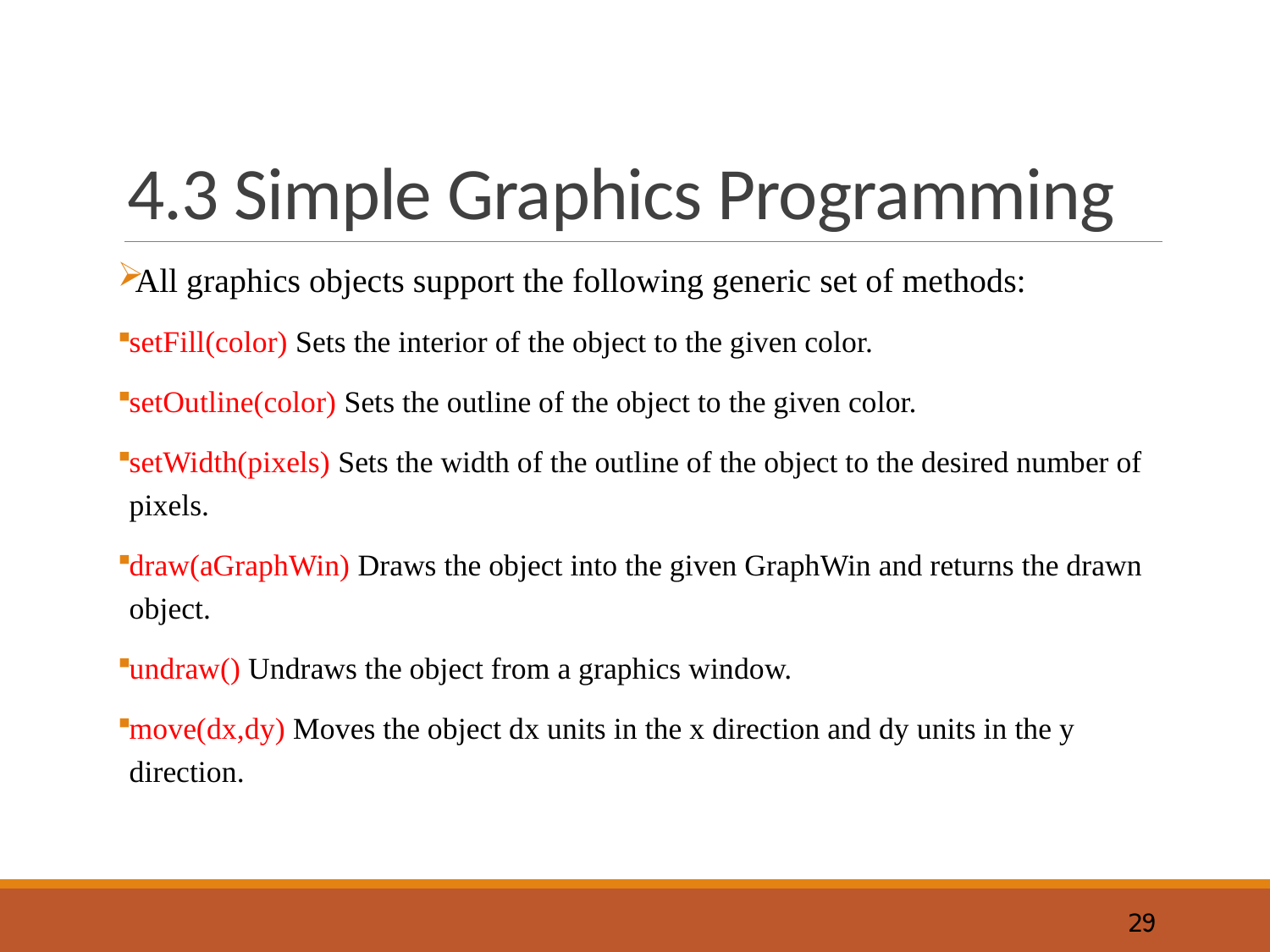

# 4.3 Simple Graphics Programming
All graphics objects support the following generic set of methods:
setFill(color) Sets the interior of the object to the given color.
setOutline(color) Sets the outline of the object to the given color.
setWidth(pixels) Sets the width of the outline of the object to the desired number of pixels.
draw(aGraphWin) Draws the object into the given GraphWin and returns the drawn object.
undraw() Undraws the object from a graphics window.
move(dx,dy) Moves the object dx units in the x direction and dy units in the y direction.

29